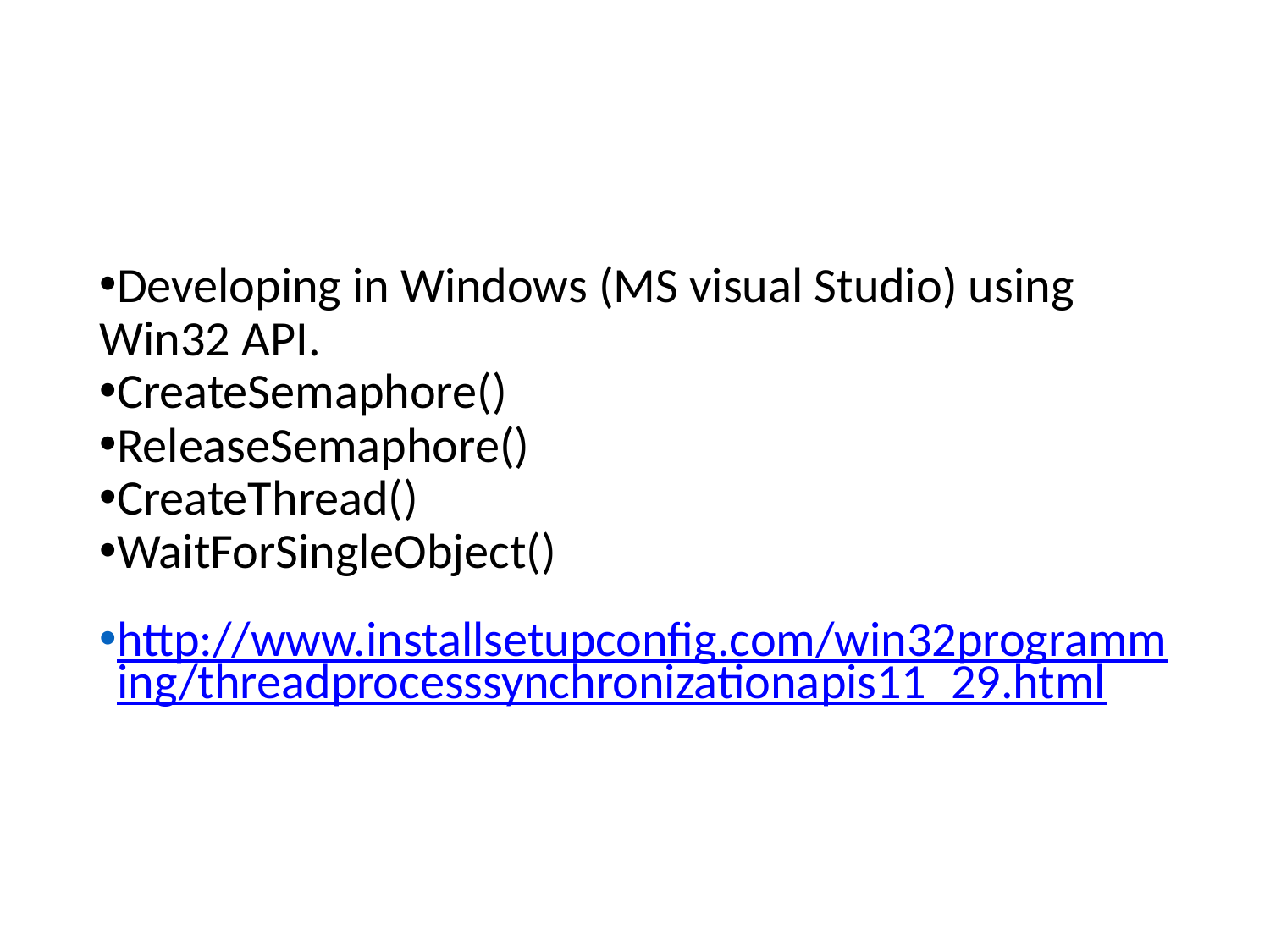

Developing in Windows (MS visual Studio) using Win32 API.
CreateSemaphore()
ReleaseSemaphore()
CreateThread()
WaitForSingleObject()

http://www.installsetupconfig.com/win32programming/threadprocesssynchronizationapis11_29.html